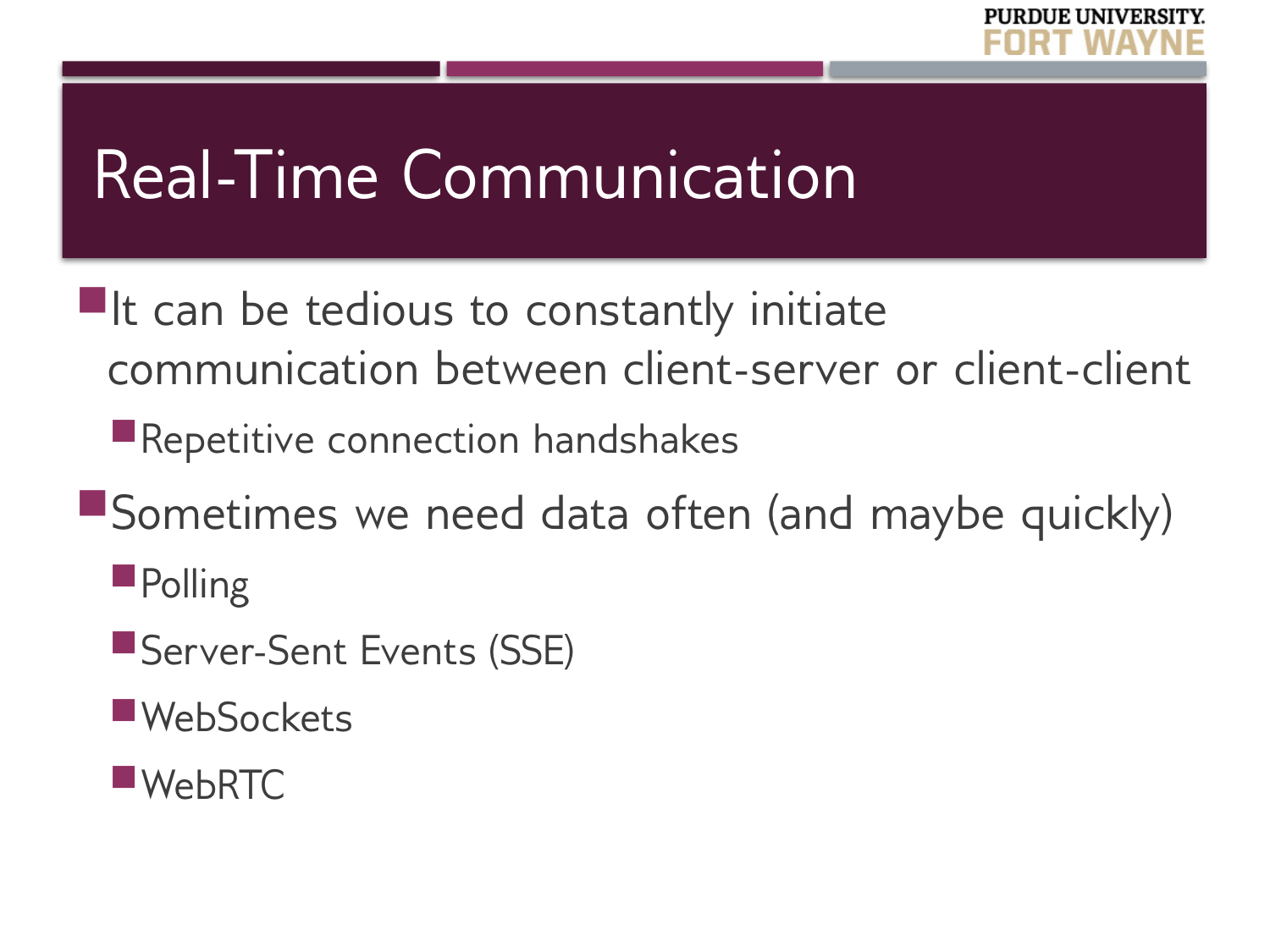

# Real-Time Communication
It can be tedious to constantly initiate communication between client-server or client-client
Repetitive connection handshakes
Sometimes we need data often (and maybe quickly)
Polling
Server-Sent Events (SSE)
WebSockets
WebRTC